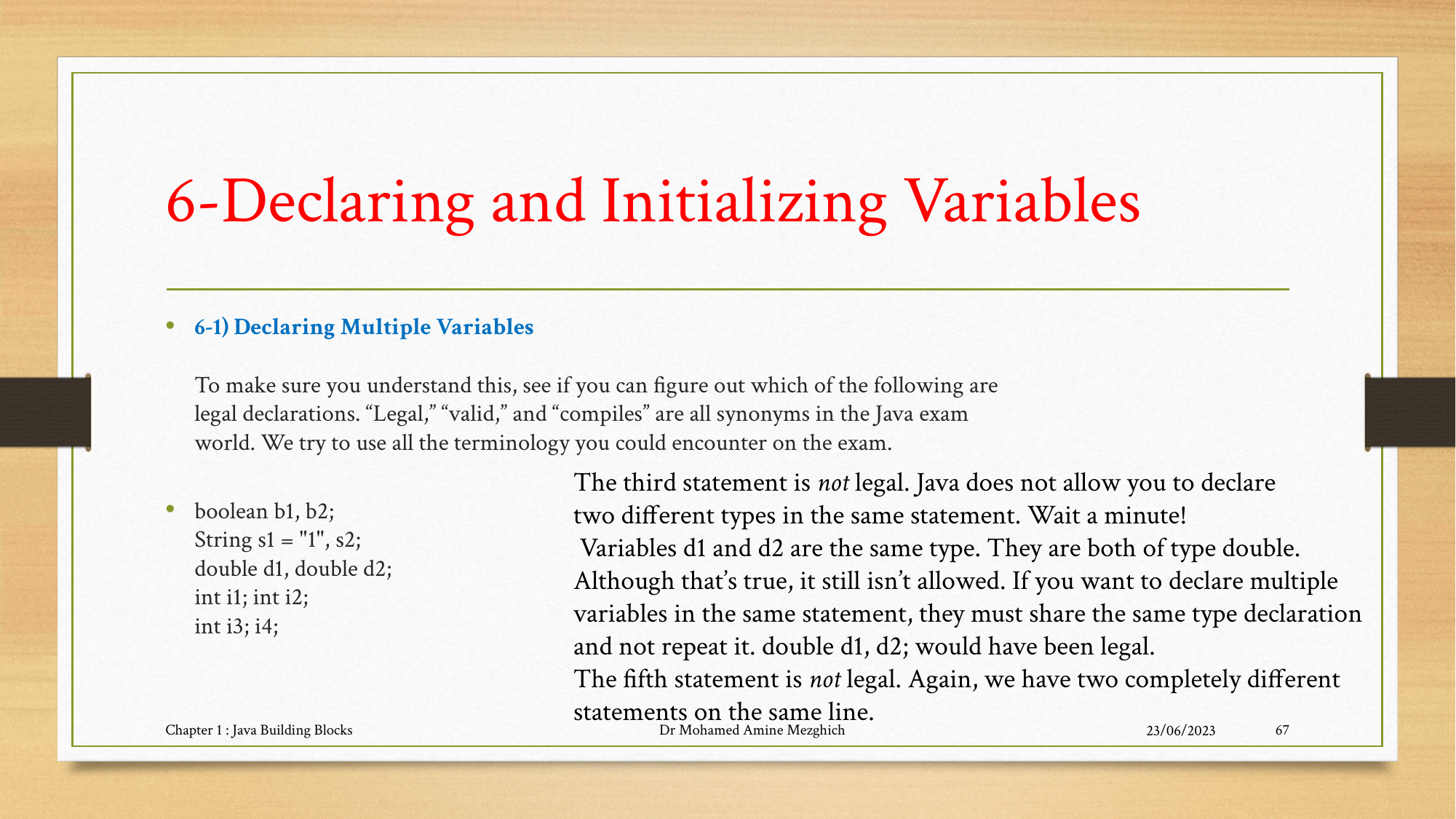

# 6-Declaring and Initializing Variables
6-1) Declaring Multiple Variables
To make sure you understand this, see if you can figure out which of the following are
legal declarations. “Legal,” “valid,” and “compiles” are all synonyms in the Java exam
world. We try to use all the terminology you could encounter on the exam.
boolean b1, b2;
String s1 = "1", s2;
double d1, double d2;
int i1; int i2;
int i3; i4;
The third statement is not legal. Java does not allow you to declare
two different types in the same statement. Wait a minute!
 Variables d1 and d2 are the same type. They are both of type double.
Although that’s true, it still isn’t allowed. If you want to declare multiple
variables in the same statement, they must share the same type declaration
and not repeat it. double d1, d2; would have been legal.
The fifth statement is not legal. Again, we have two completely different
statements on the same line.
Chapter 1 : Java Building Blocks                                                                                         Dr Mohamed Amine Mezghich
23/06/2023
67